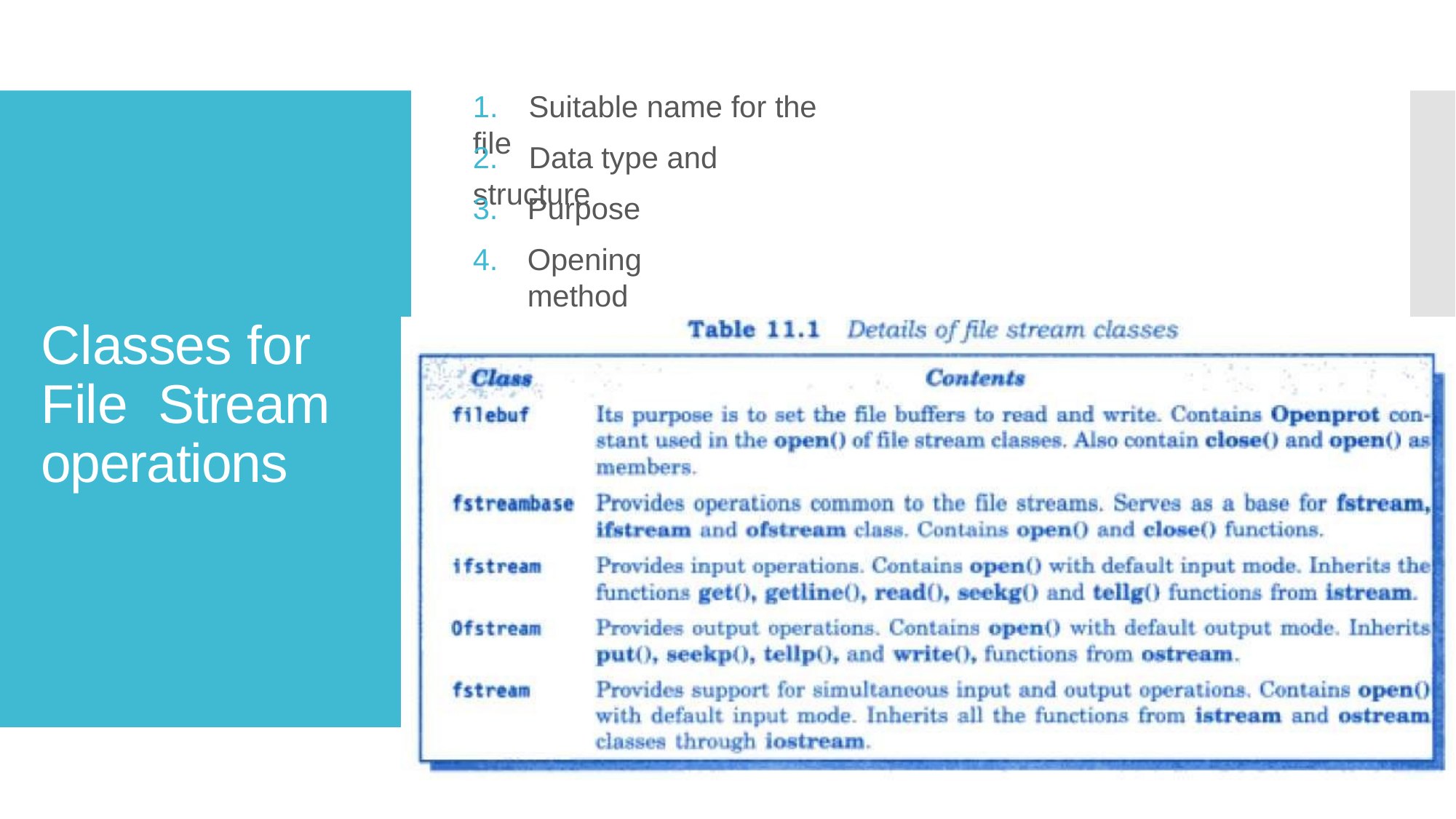

1.	Suitable name for the file
# 2.	Data type and structure
Purpose
Opening method
Classes for File  Stream  operations